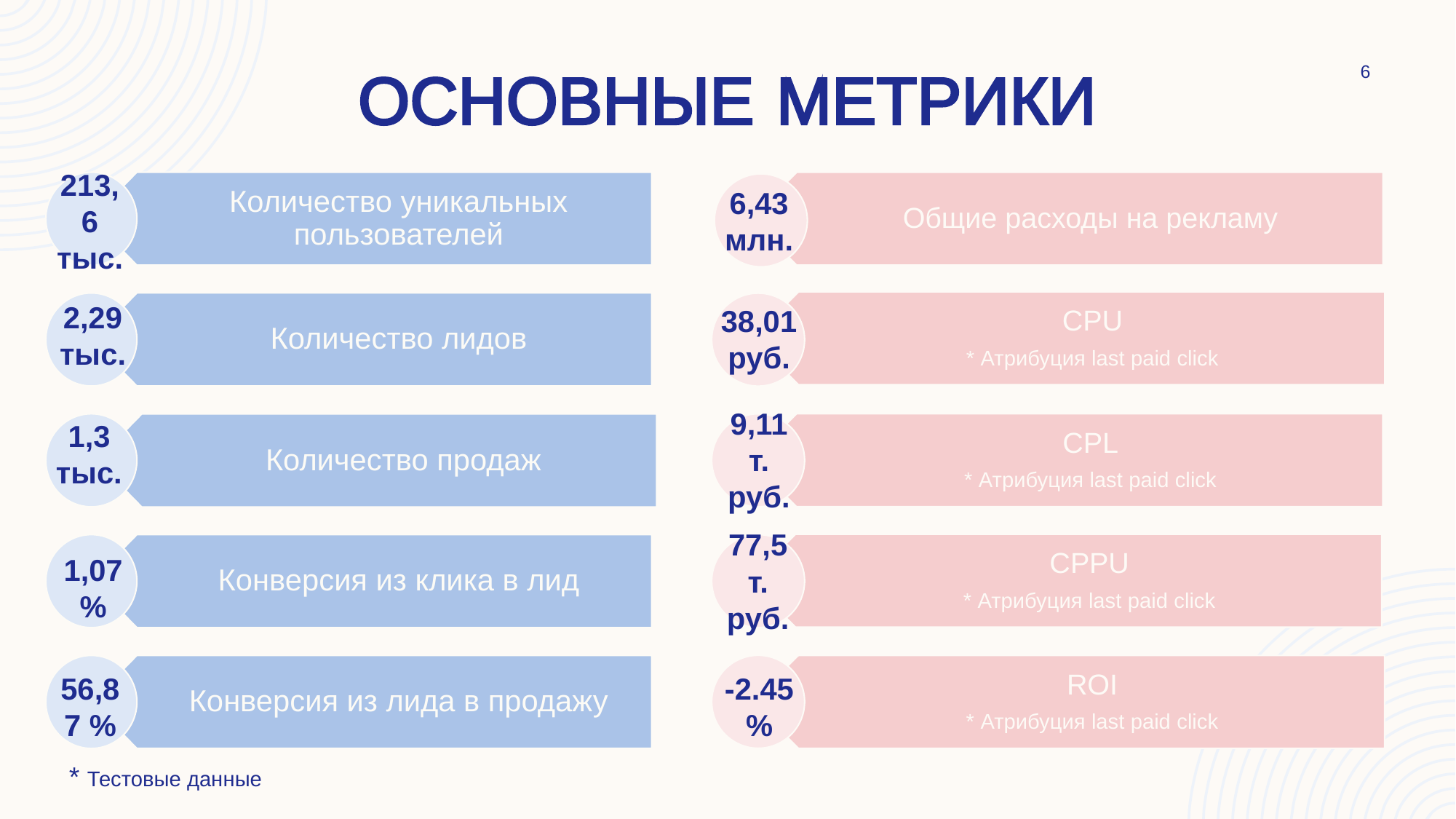

6
Основные метрики
Количество уникальных пользователей

Количество лидов

Количество продаж
Конверсия из клика в лид

Конверсия из лида в продажу

Общие расходы на рекламу

CPU
* Атрибуция last paid click

CPL
* Атрибуция last paid click

CPPU
* Атрибуция last paid click

ROI
* Атрибуция last paid click
213,6 тыс.
6,43 млн.
2,29
тыс.
38,01 руб.
1,3 тыс.
9,11 т.
руб.
77,5 т.
руб.
1,07 %
56,87 %
-2.45 %
* Тестовые данные